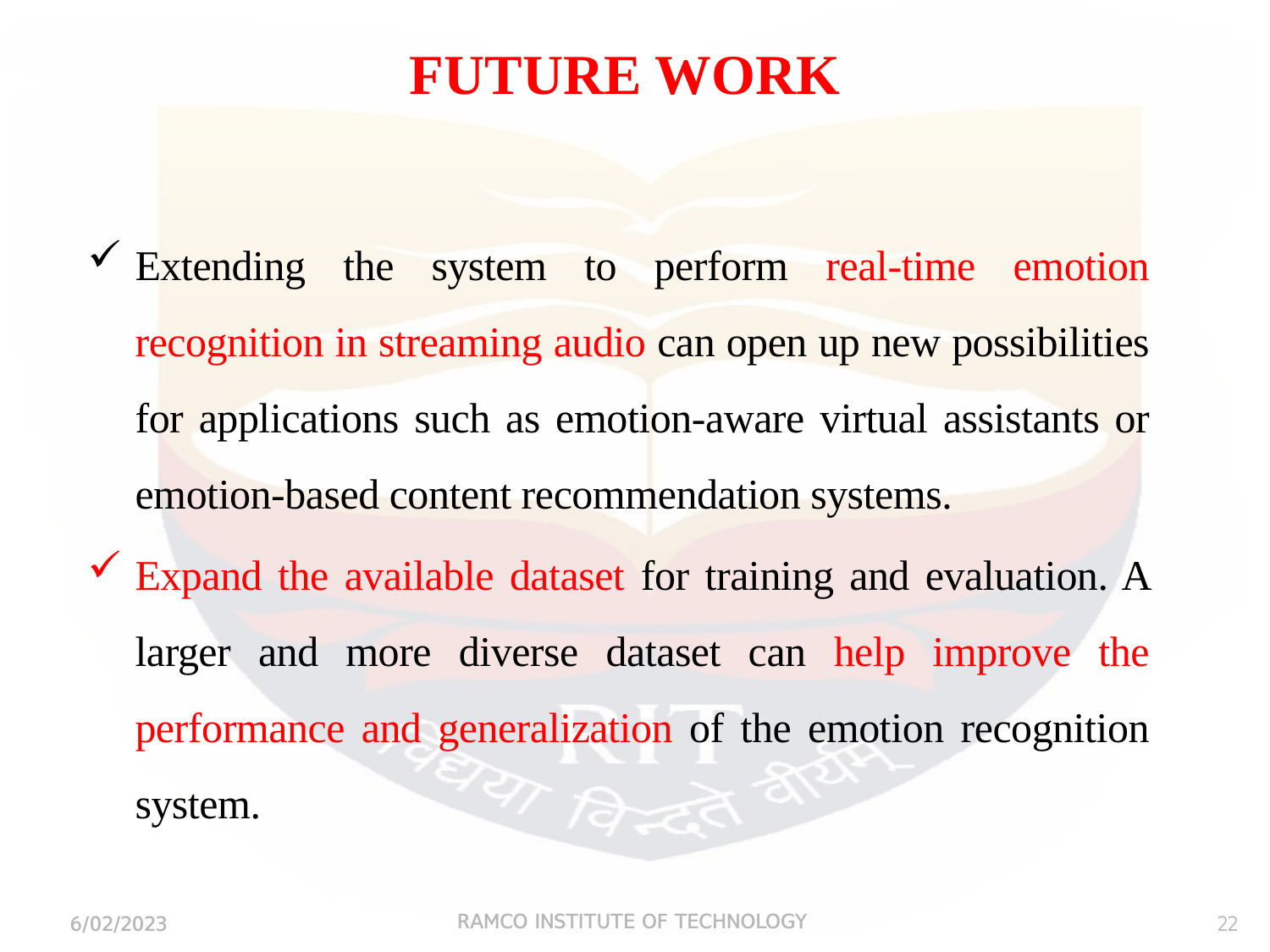

FUTURE WORK
Extending the system to perform real-time emotion recognition in streaming audio can open up new possibilities for applications such as emotion-aware virtual assistants or emotion-based content recommendation systems.
Expand the available dataset for training and evaluation. A larger and more diverse dataset can help improve the performance and generalization of the emotion recognition system.
RAMCO INSTITUTE OF TECHNOLOGY
6/02/2023
22